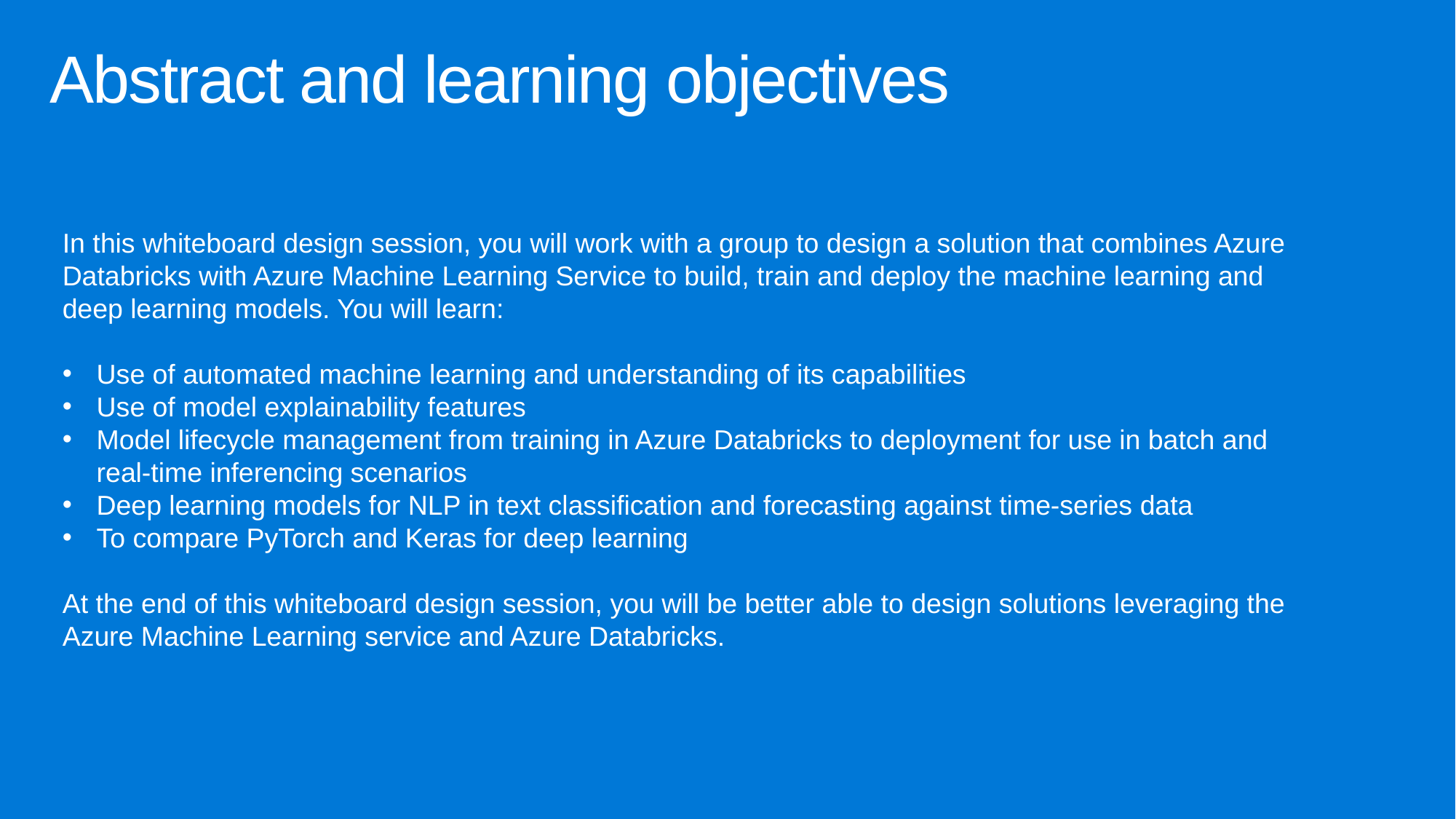

# Abstract and learning objectives
In this whiteboard design session, you will work with a group to design a solution that combines Azure Databricks with Azure Machine Learning Service to build, train and deploy the machine learning and deep learning models. You will learn:
Use of automated machine learning and understanding of its capabilities
Use of model explainability features
Model lifecycle management from training in Azure Databricks to deployment for use in batch and real-time inferencing scenarios
Deep learning models for NLP in text classification and forecasting against time-series data
To compare PyTorch and Keras for deep learning
At the end of this whiteboard design session, you will be better able to design solutions leveraging the Azure Machine Learning service and Azure Databricks.